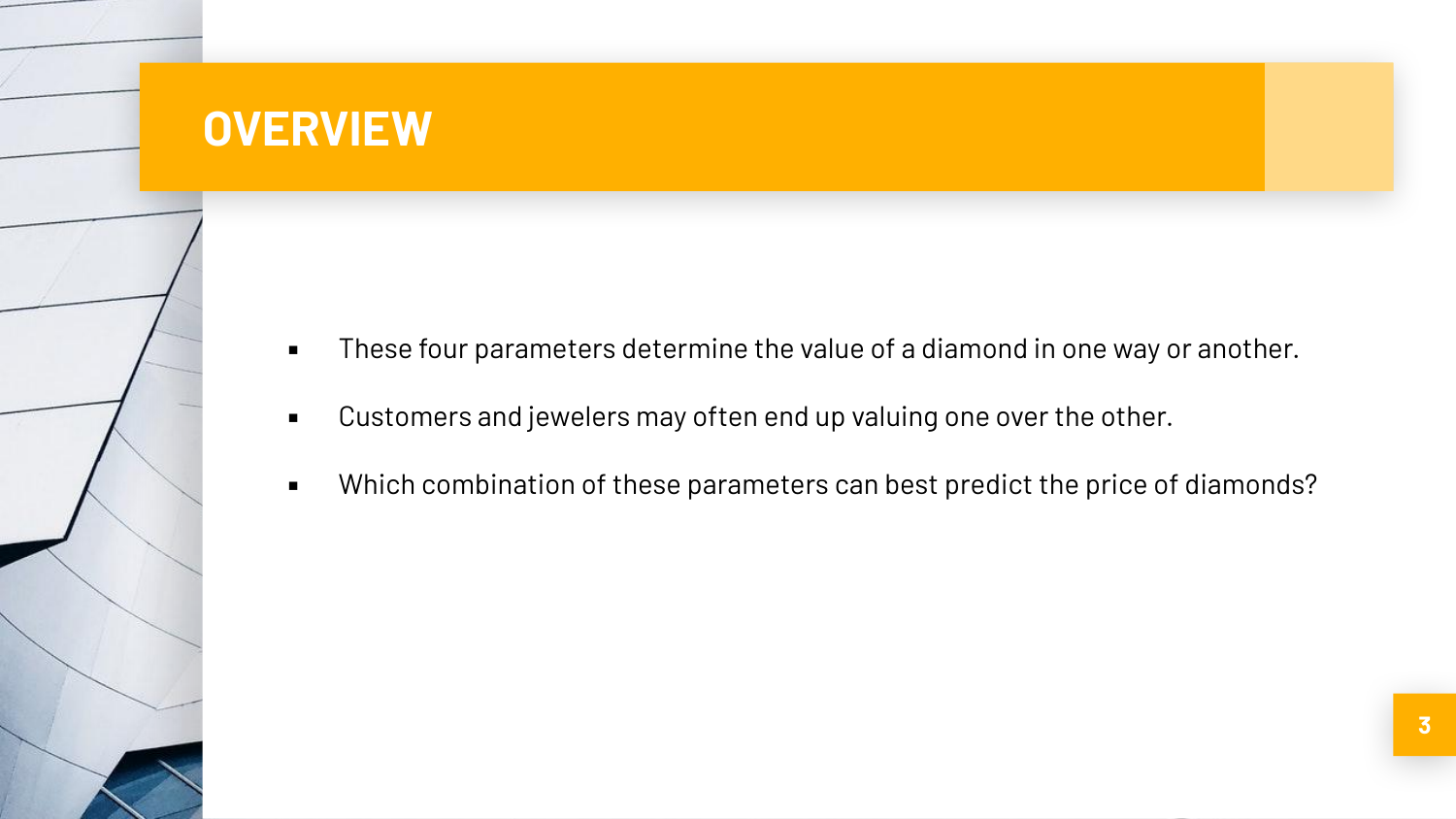

# OVERVIEW
These four parameters determine the value of a diamond in one way or another.
Customers and jewelers may often end up valuing one over the other.
Which combination of these parameters can best predict the price of diamonds?

3